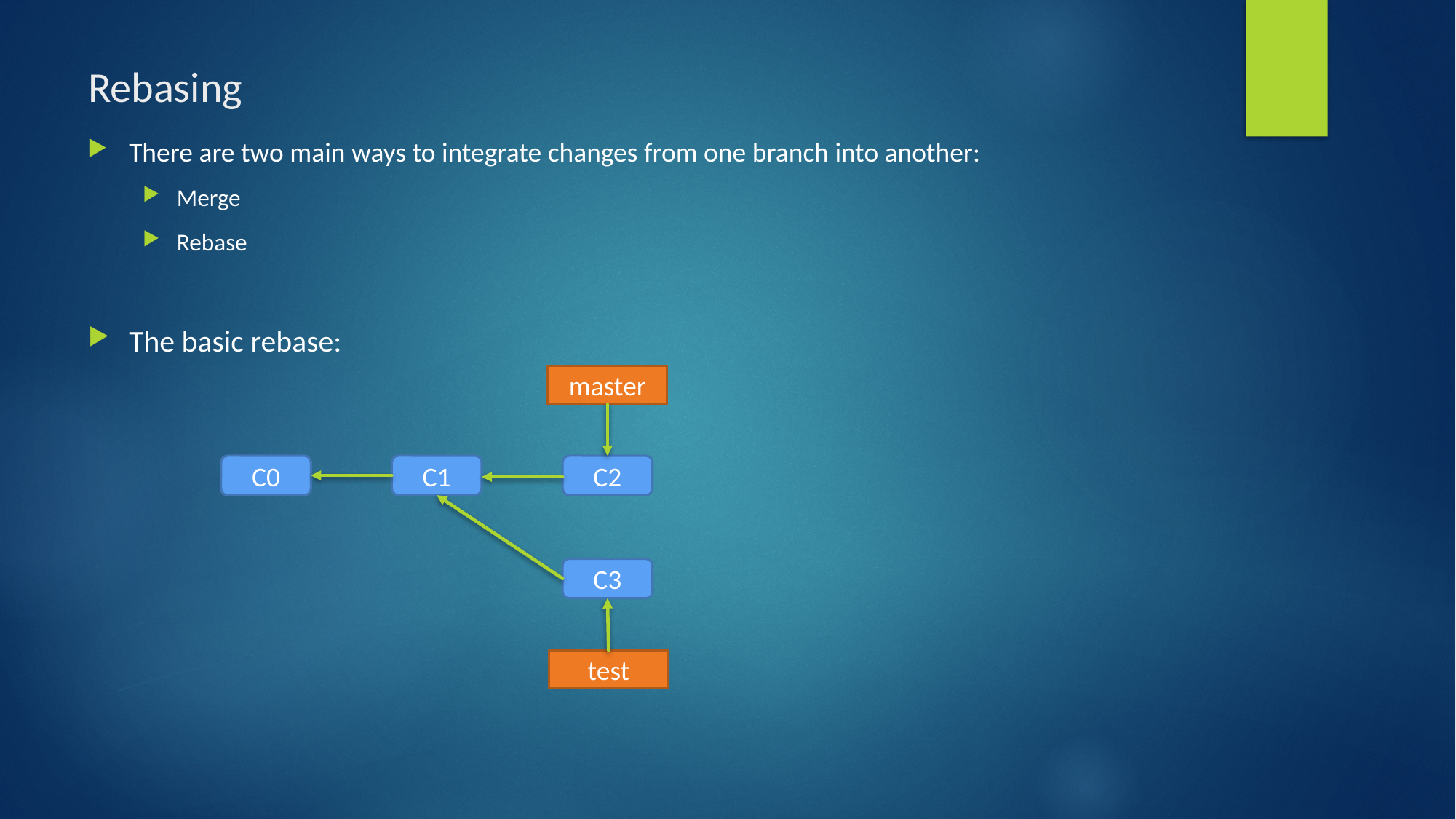

# Rebasing
There are two main ways to integrate changes from one branch into another:
Merge
Rebase

The basic rebase:

master
C0
C1
C2
C3
test